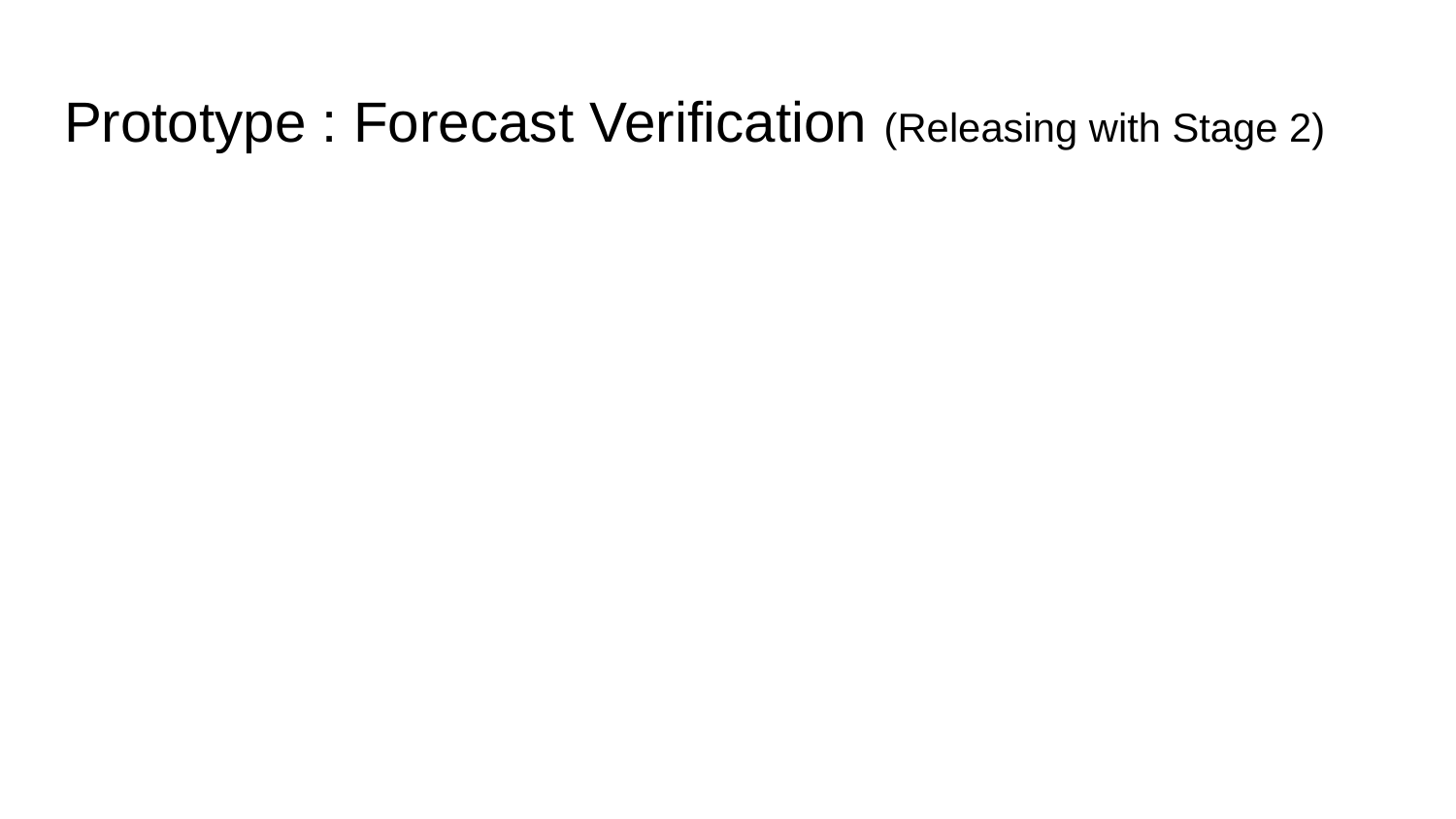

# Prototype : Forecast Verification (Releasing with Stage 2)